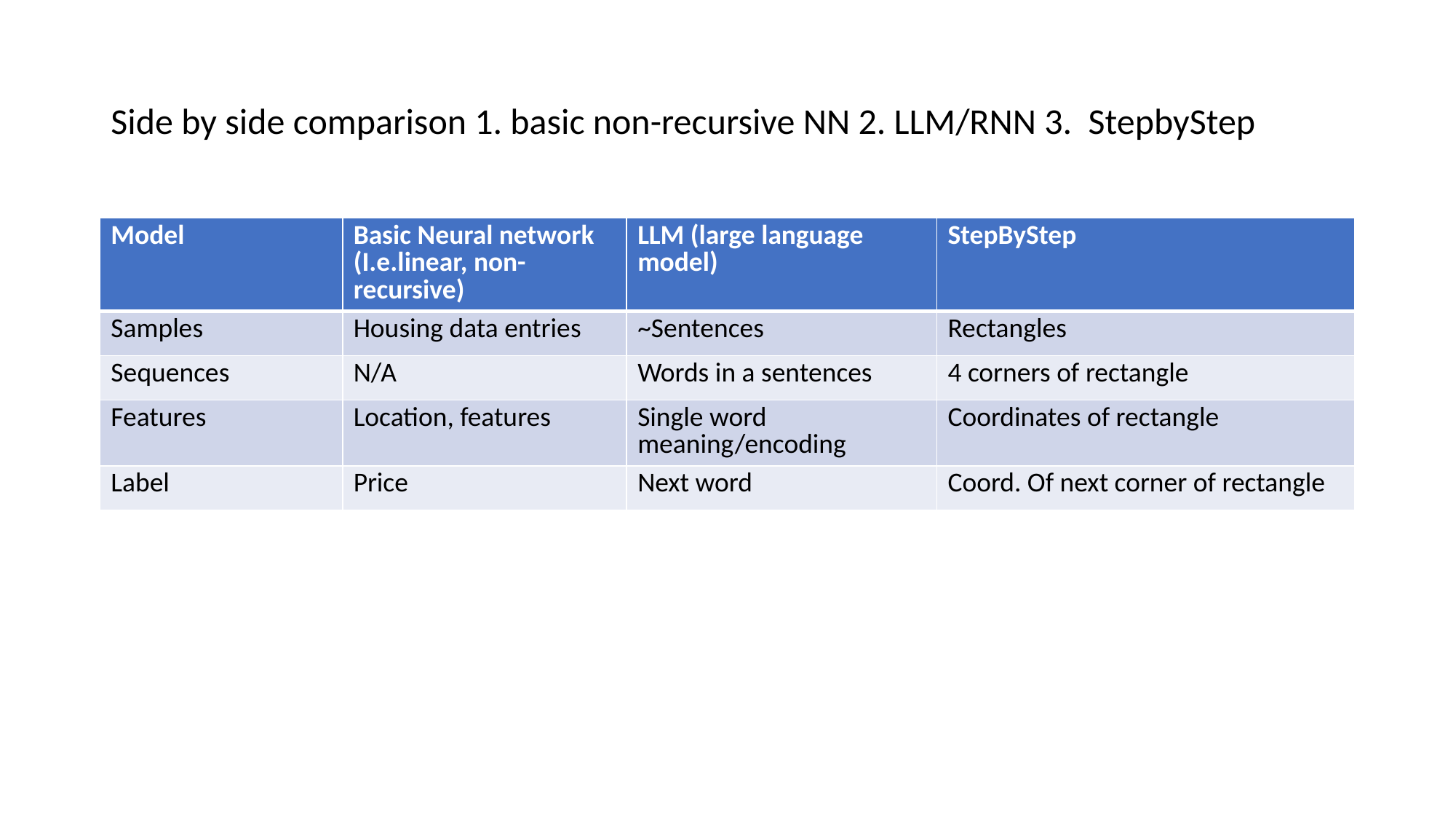

# Side by side comparison 1. basic non-recursive NN 2. LLM/RNN 3.  StepbyStep
| Model | Basic Neural network (I.e.linear, non-recursive) | LLM (large language model) | StepByStep |
| --- | --- | --- | --- |
| Samples | Housing data entries | ~Sentences | Rectangles |
| Sequences | N/A | Words in a sentences | 4 corners of rectangle |
| Features | Location, features | Single word meaning/encoding | Coordinates of rectangle |
| Label | Price | Next word | Coord. Of next corner of rectangle |